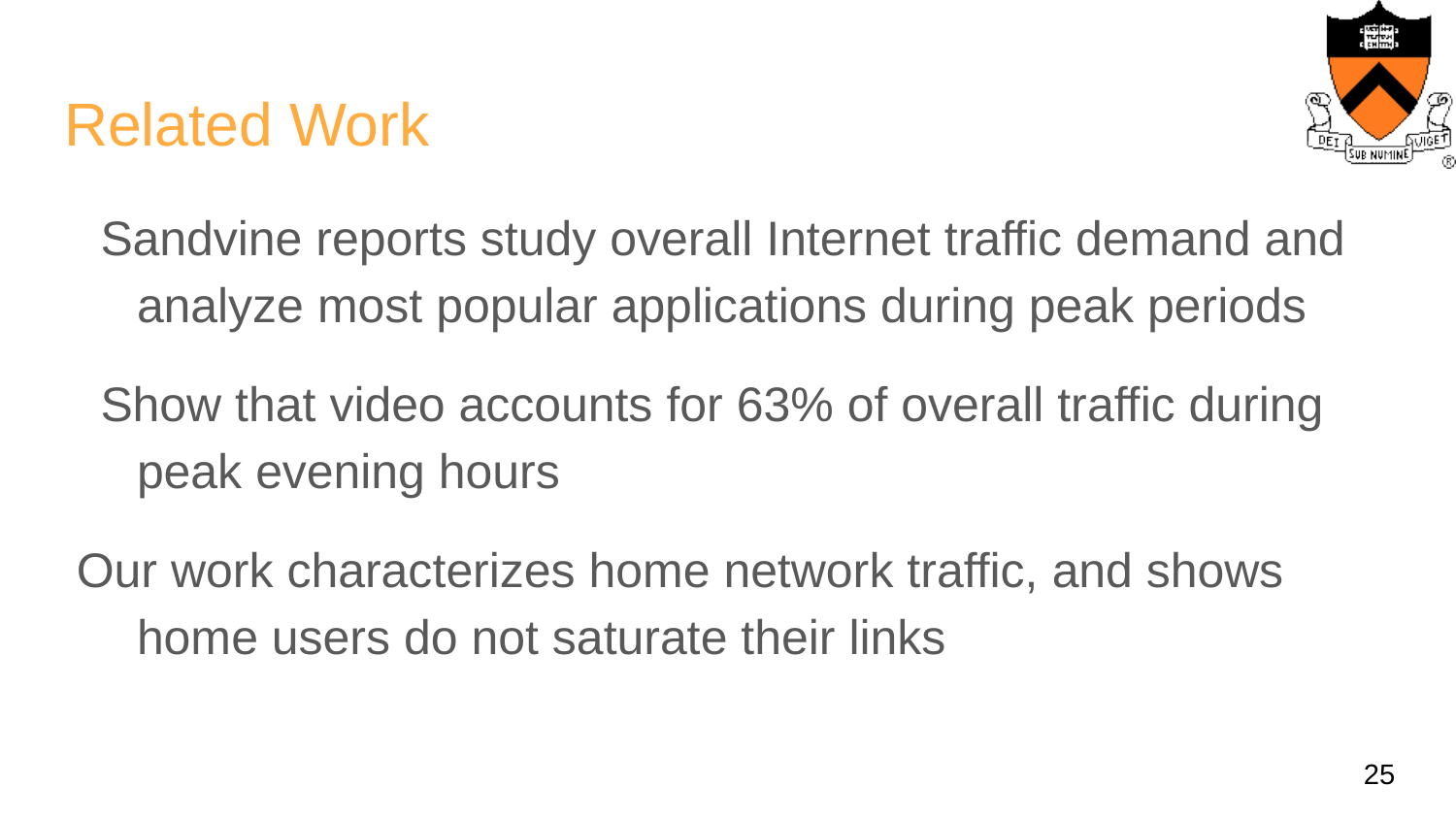

# Related Work
Sandvine reports study overall Internet traffic demand and analyze most popular applications during peak periods
Show that video accounts for 63% of overall traffic during peak evening hours
Our work characterizes home network traffic, and shows home users do not saturate their links
25